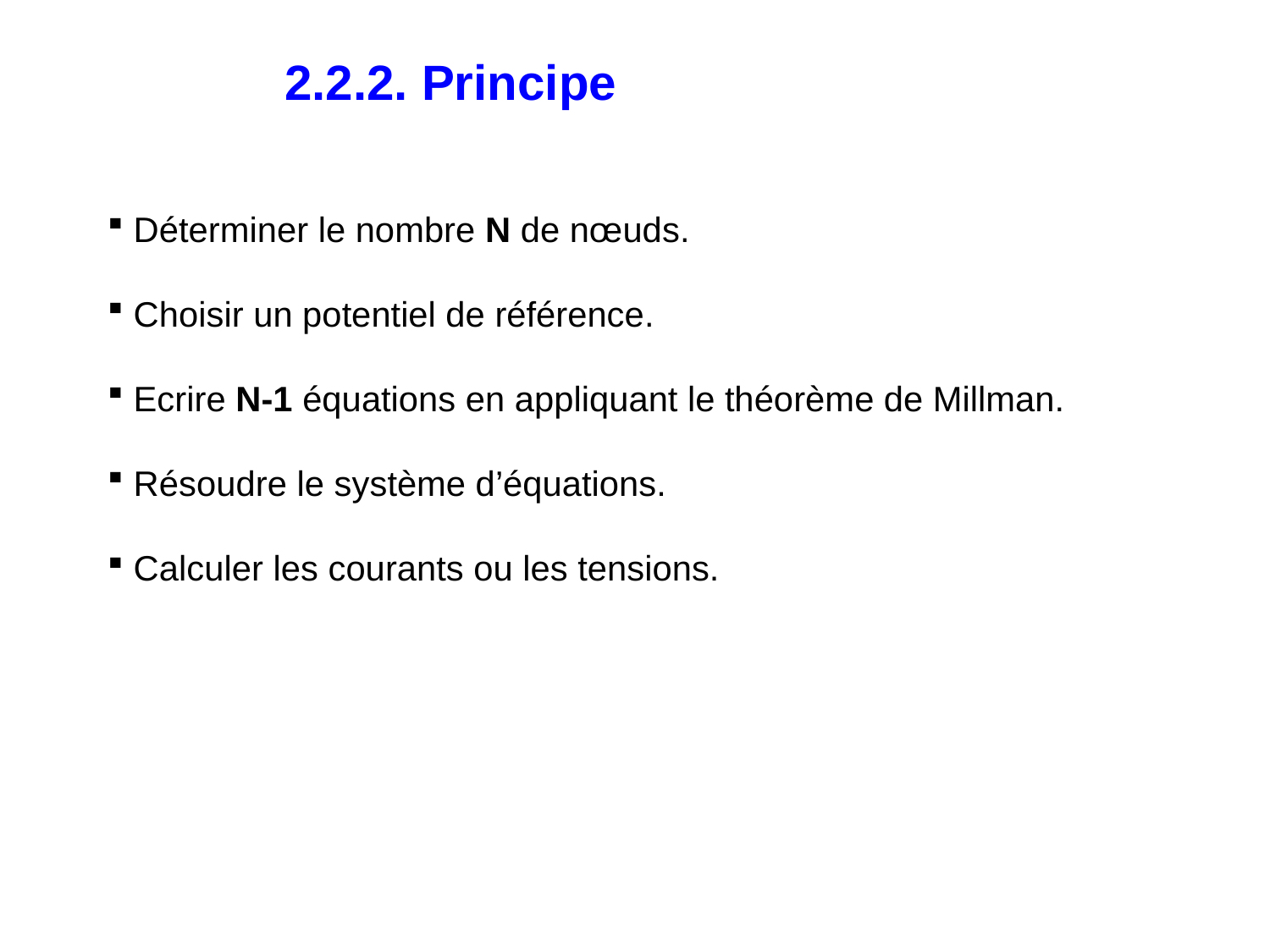

2.2.2. Principe
 Déterminer le nombre N de nœuds.
 Choisir un potentiel de référence.
 Ecrire N-1 équations en appliquant le théorème de Millman.
 Résoudre le système d’équations.
 Calculer les courants ou les tensions.